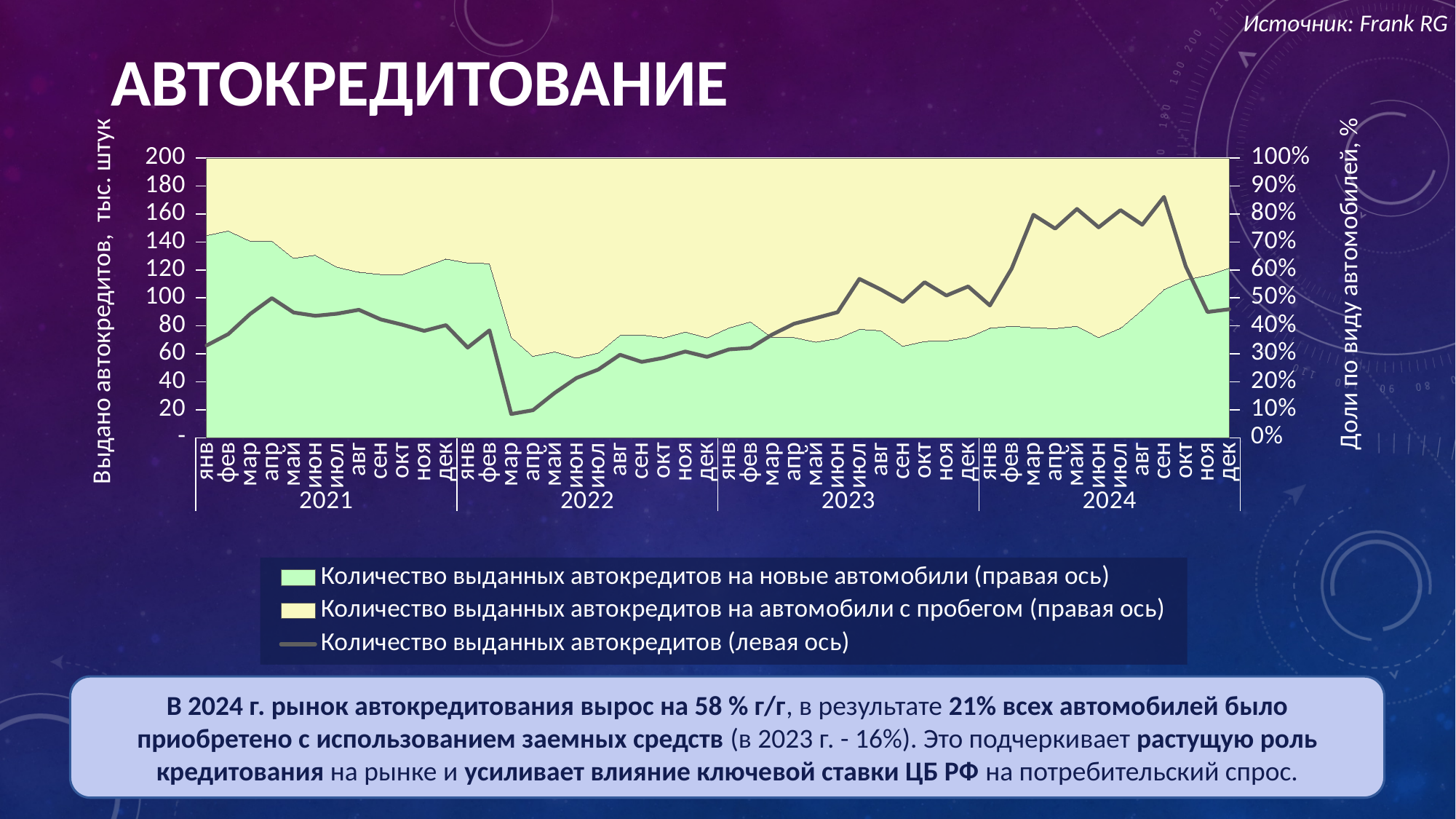

# АВТОКРЕДИТОВАНИЕ
Источник: Frank RG

### Chart

| Category | Количество выданных автокредитов на новые автомобили (правая ось) | Количество выданных автокредитов на автомобили с пробегом (правая ось) | Количество выданных автокредитов (левая ось) |
|---|---|---|---|
| янв | 47.74 | 18.283 | 66.022 |
| фев | 54.846 | 19.321 | 74.167 |
| мар | 62.254 | 26.276 | 88.53 |
| апр | 70.248 | 29.571 | 99.819 |
| май | 57.463 | 32.109 | 89.572 |
| июн | 56.893 | 30.293 | 87.187 |
| июл | 54.084 | 34.648 | 88.733 |
| авг | 54.138 | 37.369 | 91.507 |
| сен | 49.409 | 35.234 | 84.642 |
| окт | 47.141 | 33.692 | 80.833 |
| ноя | 46.706 | 29.732 | 76.438 |
| дек | 51.458 | 29.083 | 80.541 |
| янв | 40.292 | 24.195 | 64.487 |
| фев | 47.797 | 29.02 | 76.817 |
| мар | 6.108 | 10.886 | 16.995 |
| апр | 5.741 | 13.978 | 19.719 |
| май | 9.864 | 22.254 | 32.118 |
| июн | 12.16 | 30.577 | 42.737 |
| июл | 14.778 | 34.004 | 48.782 |
| авг | 21.755 | 37.603 | 59.358 |
| сен | 19.948 | 34.3 | 54.248 |
| окт | 20.391 | 36.737 | 57.128 |
| ноя | 23.303 | 38.368 | 61.671 |
| дек | 20.657 | 37.194 | 57.85 |
| янв | 24.787 | 38.377 | 63.165 |
| фев | 26.646 | 37.62 | 64.267 |
| мар | 26.408 | 47.438 | 73.846 |
| апр | 29.204 | 52.344 | 81.548 |
| май | 29.239 | 56.326 | 85.565 |
| июн | 31.813 | 57.974 | 89.787 |
| июл | 44.024 | 69.552 | 113.576 |
| авг | 40.496 | 65.435 | 105.93 |
| сен | 31.782 | 65.368 | 97.15 |
| окт | 38.296 | 72.941 | 111.237 |
| ноя | 35.165 | 66.541 | 101.707 |
| дек | 38.785 | 69.415 | 108.2 |
| янв | 37.037 | 57.558 | 94.595 |
| фев | 48.215 | 72.759 | 120.974 |
| мар | 62.699 | 96.762 | 159.461 |
| апр | 58.358 | 91.222 | 149.58 |
| май | 65.274 | 98.386 | 163.66 |
| июн | 53.945 | 96.56 | 150.505 |
| июл | 63.751 | 99.06 | 162.811 |
| авг | 69.692 | 82.673 | 152.365 |
| сен | 91.281 | 80.962 | 172.243 |
| окт | 69.174 | 53.409 | 122.583 |
| ноя | 52.224 | 37.694 | 89.918 |
| дек | 55.745 | 36.16 | 91.905 |
В 2024 г. рынок автокредитования вырос на 58 % г/г, в результате 21% всех автомобилей было приобретено с использованием заемных средств (в 2023 г. - 16%). Это подчеркивает растущую роль кредитования на рынке и усиливает влияние ключевой ставки ЦБ РФ на потребительский спрос.